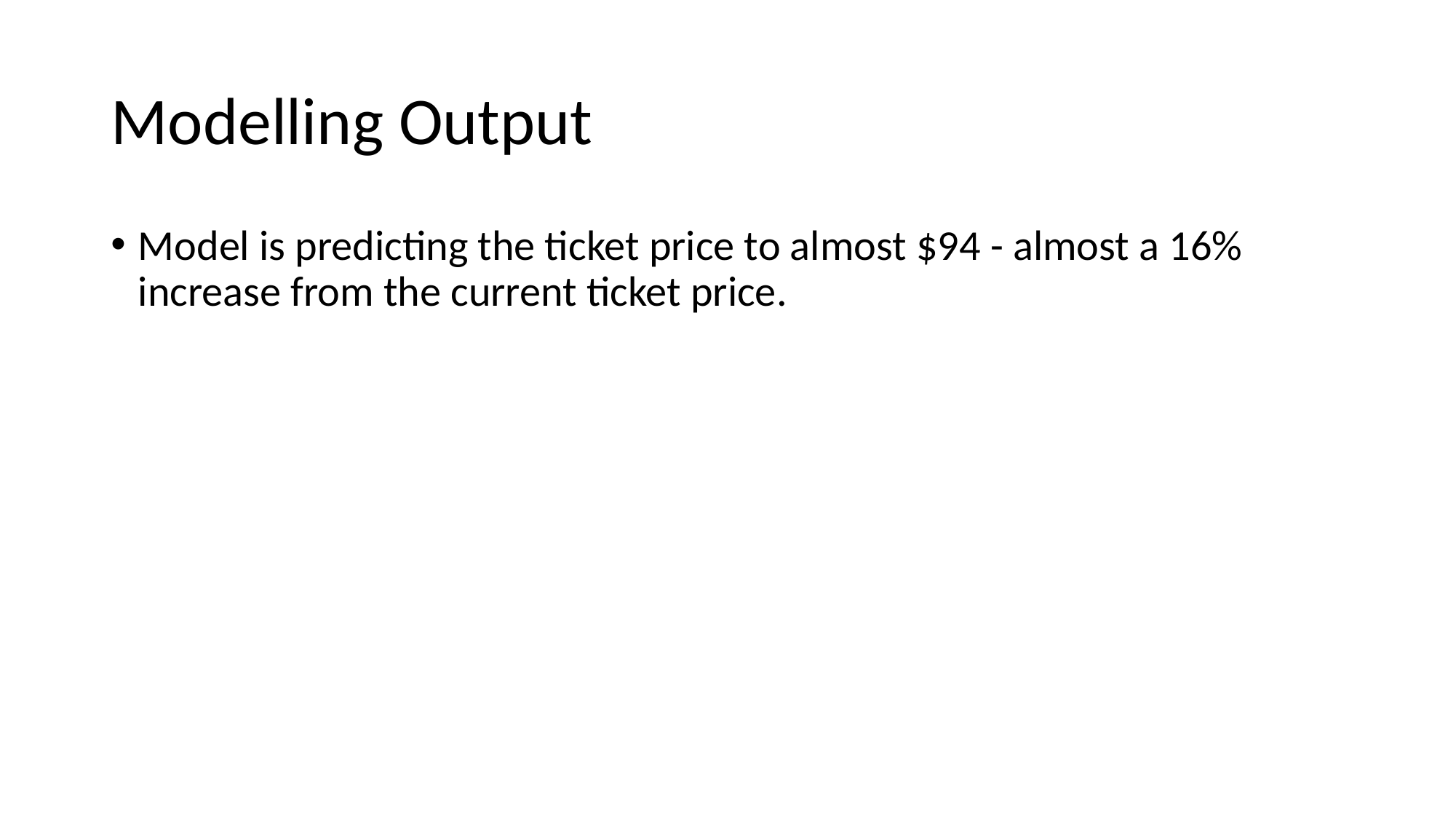

# Modelling Output
Model is predicting the ticket price to almost $94 - almost a 16% increase from the current ticket price.